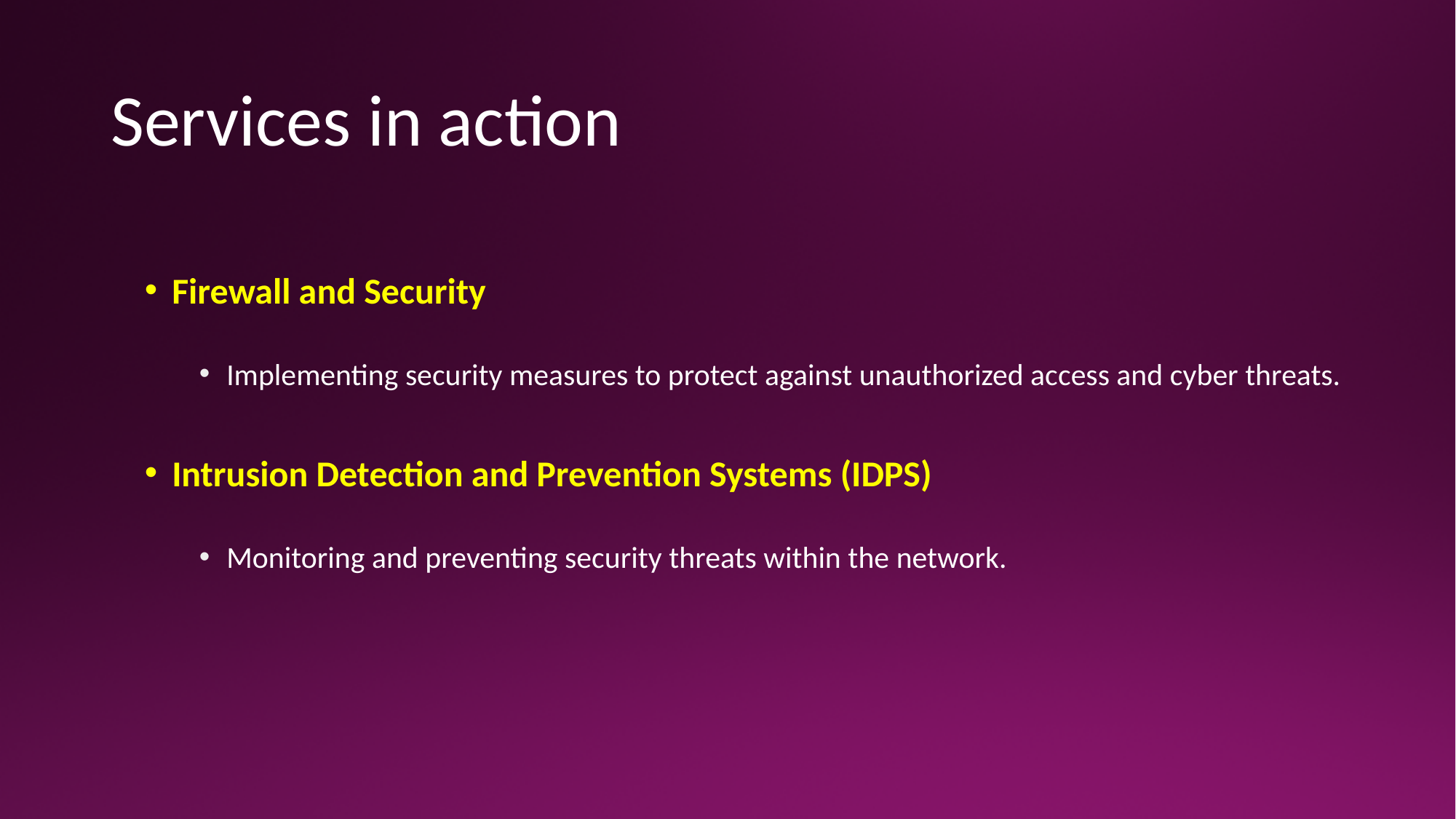

# Services in action
Firewall and Security
Implementing security measures to protect against unauthorized access and cyber threats.
Intrusion Detection and Prevention Systems (IDPS)
Monitoring and preventing security threats within the network.